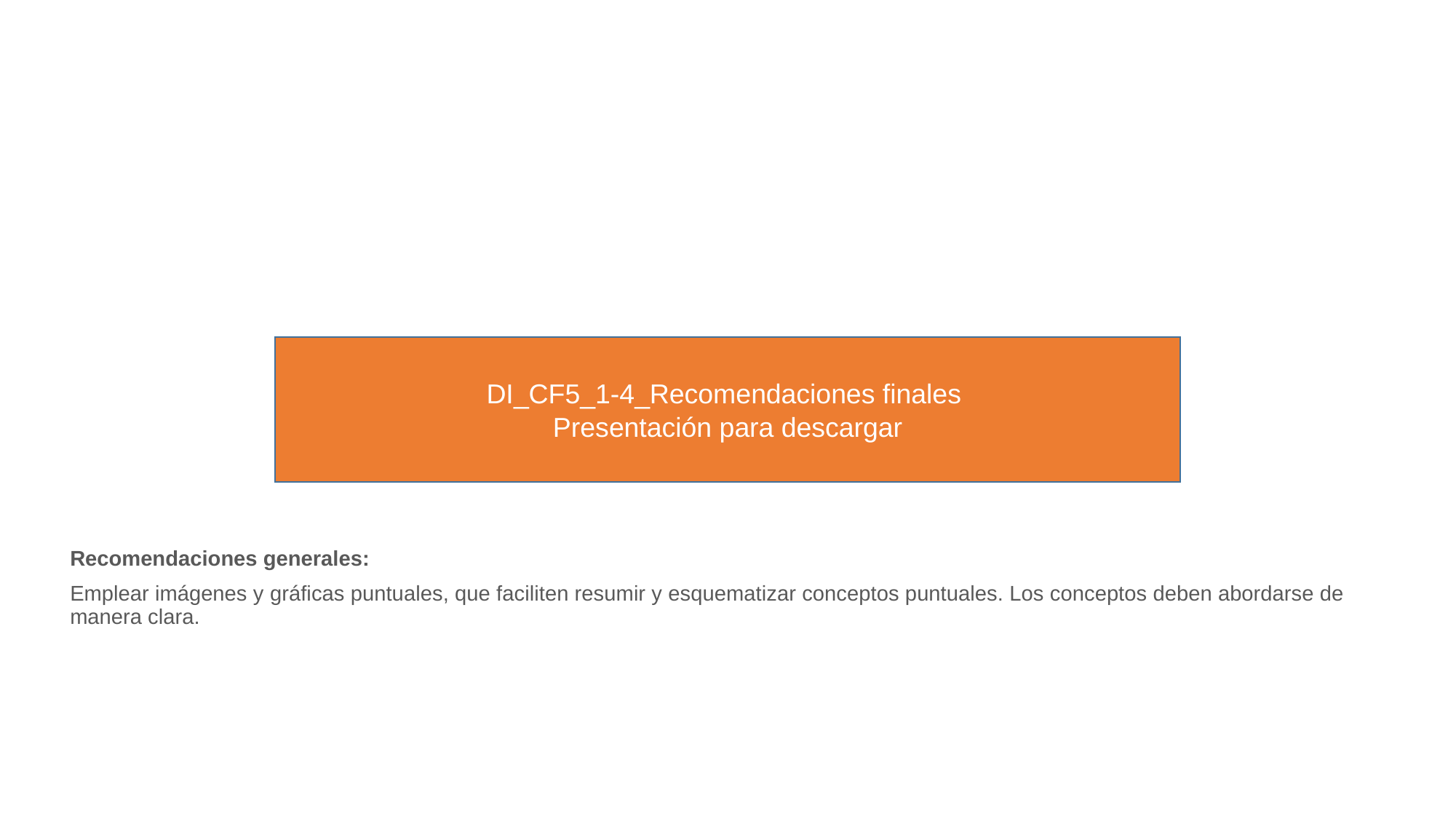

DI_CF5_1-4_Recomendaciones finales
Presentación para descargar
Recomendaciones generales:
Emplear imágenes y gráficas puntuales, que faciliten resumir y esquematizar conceptos puntuales. Los conceptos deben abordarse de manera clara.